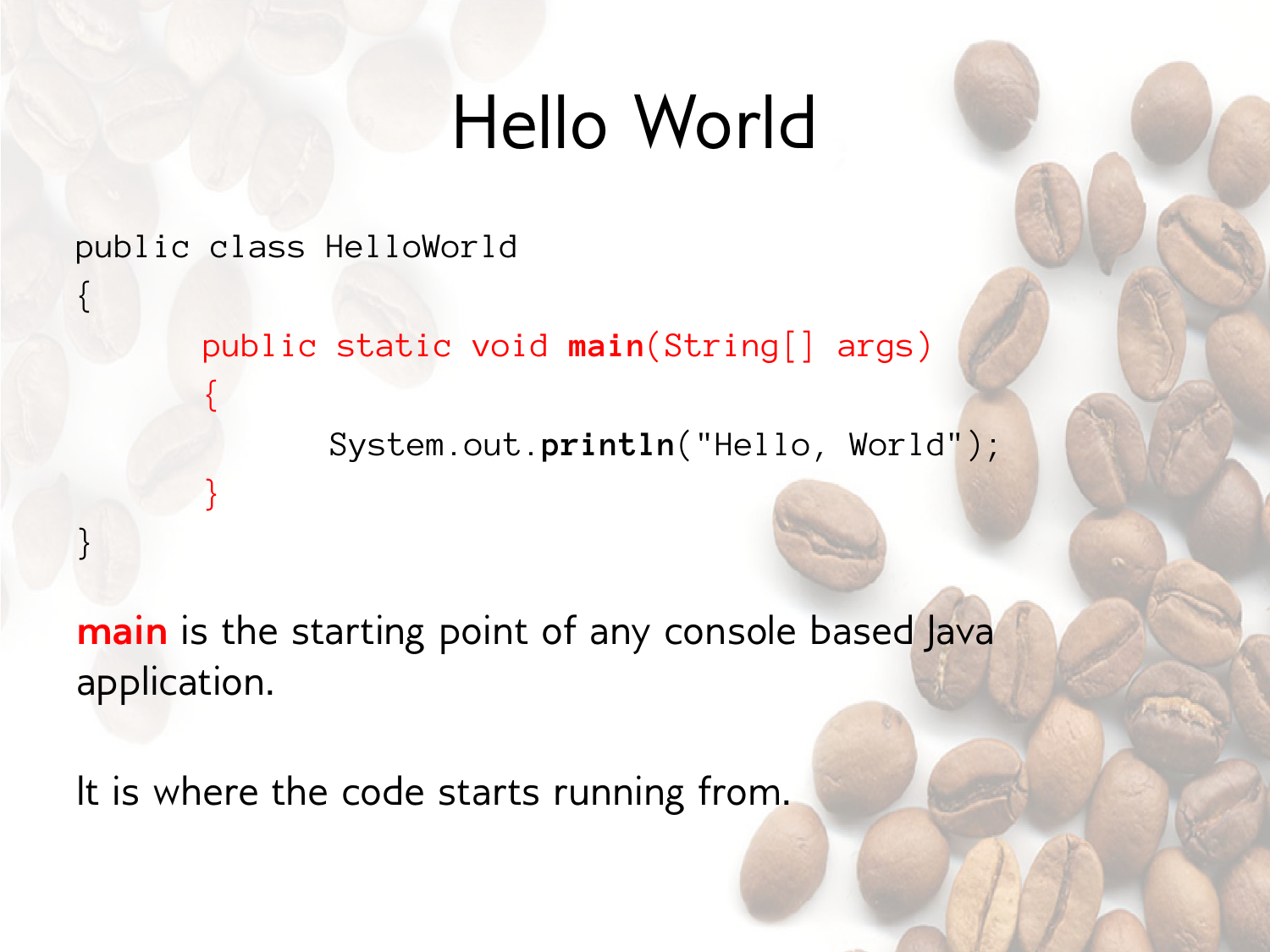

# Hello World
public class HelloWorld
{
	public static void main(String[] args)
	{
		System.out.println("Hello, World");
	}
}
main is the starting point of any console based Java application.
It is where the code starts running from.